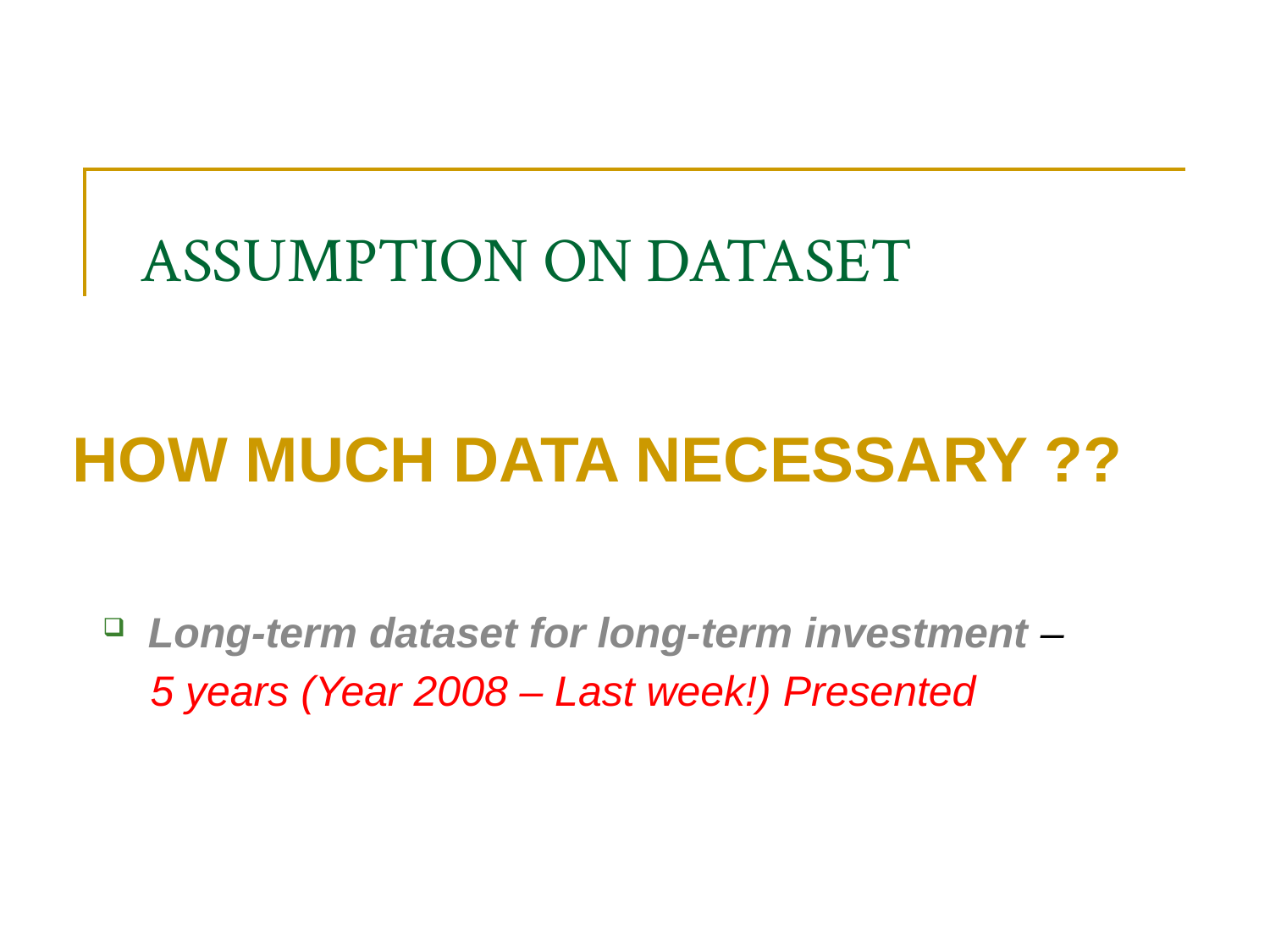

# ASSUMPTION ON DATASET
How much data necessary ??

Long-term dataset for long-term investment –
    5 years (Year 2008 – Last week!) Presented